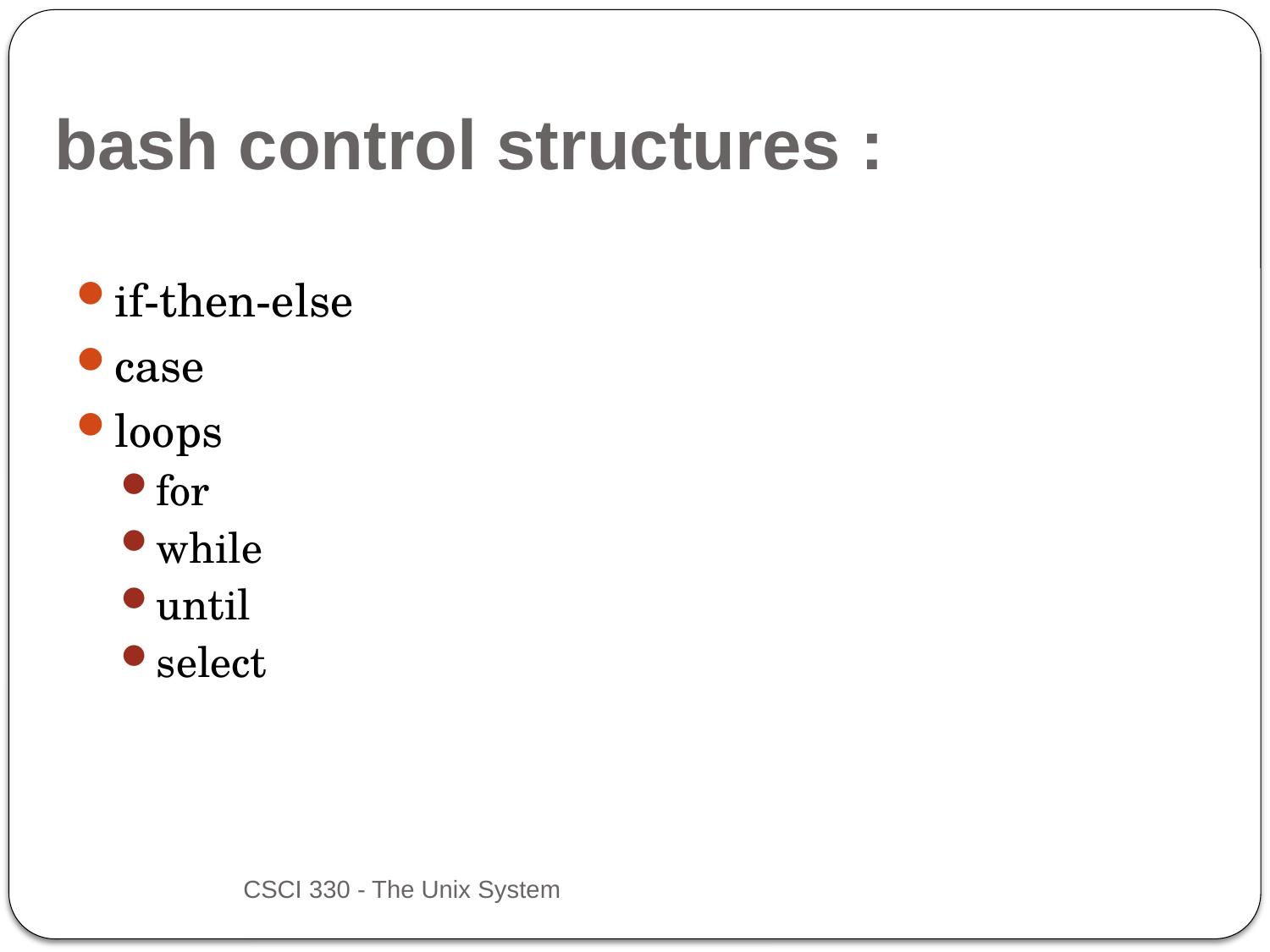

# bash control structures :
if-then-else
case
loops
for
while
until
select
15
CSCI 330 - The Unix System